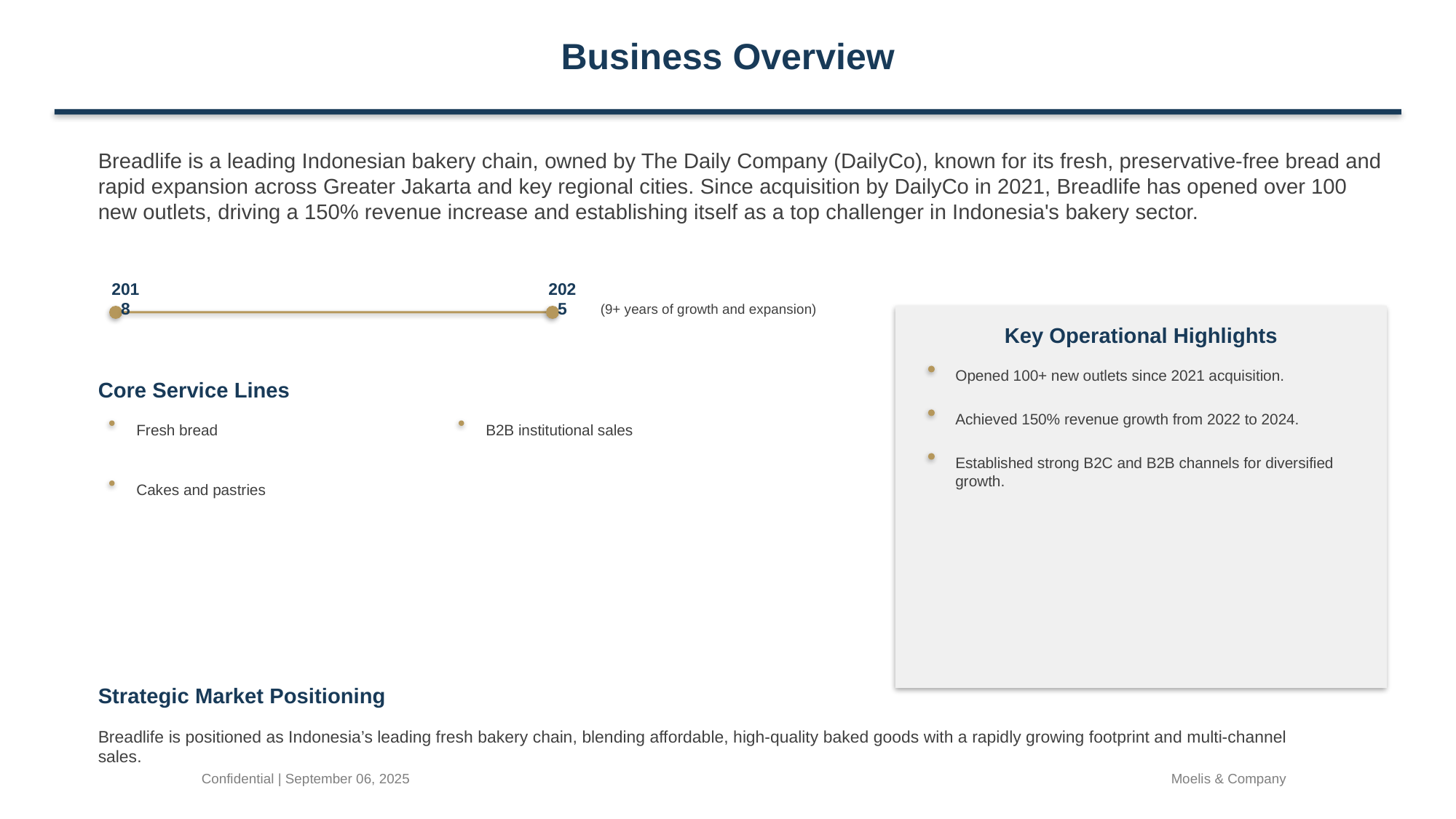

Business Overview

Breadlife is a leading Indonesian bakery chain, owned by The Daily Company (DailyCo), known for its fresh, preservative-free bread and rapid expansion across Greater Jakarta and key regional cities. Since acquisition by DailyCo in 2021, Breadlife has opened over 100 new outlets, driving a 150% revenue increase and establishing itself as a top challenger in Indonesia's bakery sector.
2018
2025
(9+ years of growth and expansion)

Key Operational Highlights
Opened 100+ new outlets since 2021 acquisition.

Core Service Lines
Achieved 150% revenue growth from 2022 to 2024.

Fresh bread
B2B institutional sales

Established strong B2C and B2B channels for diversified growth.

Cakes and pastries

Strategic Market Positioning
Breadlife is positioned as Indonesia’s leading fresh bakery chain, blending affordable, high-quality baked goods with a rapidly growing footprint and multi-channel sales.
Confidential | September 06, 2025
Moelis & Company